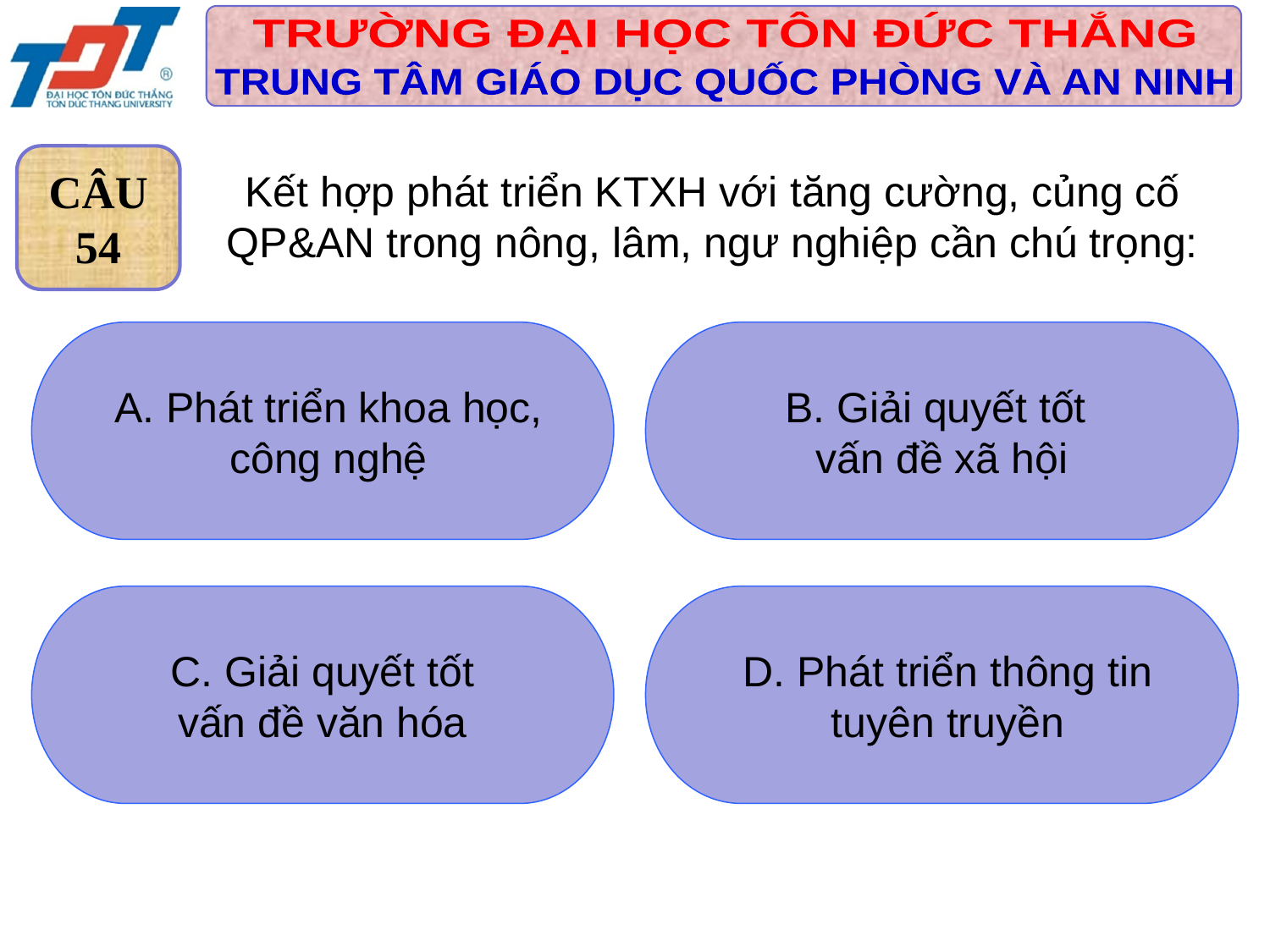

CÂU
54
Kết hợp phát triển KTXH với tăng cường, củng cố QP&AN trong nông, lâm, ngư nghiệp cần chú trọng:
 A. Phát triển khoa học,
 công nghệ
B. Giải quyết tốt
vấn đề xã hội
 C. Giải quyết tốt
vấn đề văn hóa
 D. Phát triển thông tin
 tuyên truyền